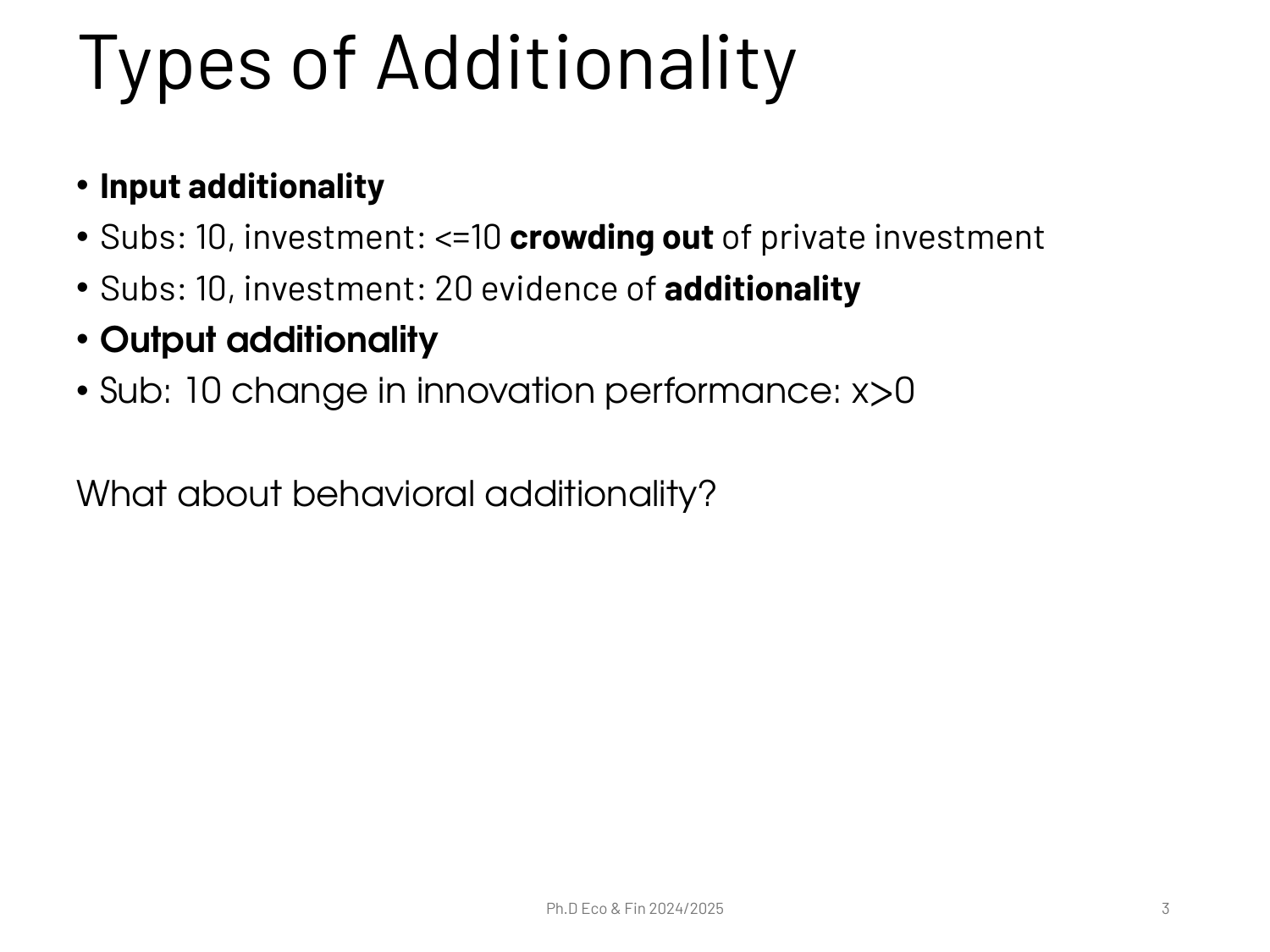

# Types of Additionality
Input additionality
Subs: 10, investment: <=10 crowding out of private investment
Subs: 10, investment: 20 evidence of additionality
Output additionality
Sub: 10 change in innovation performance: x>0

What about behavioral additionality?
Ph.D Eco & Fin 2024/2025
3